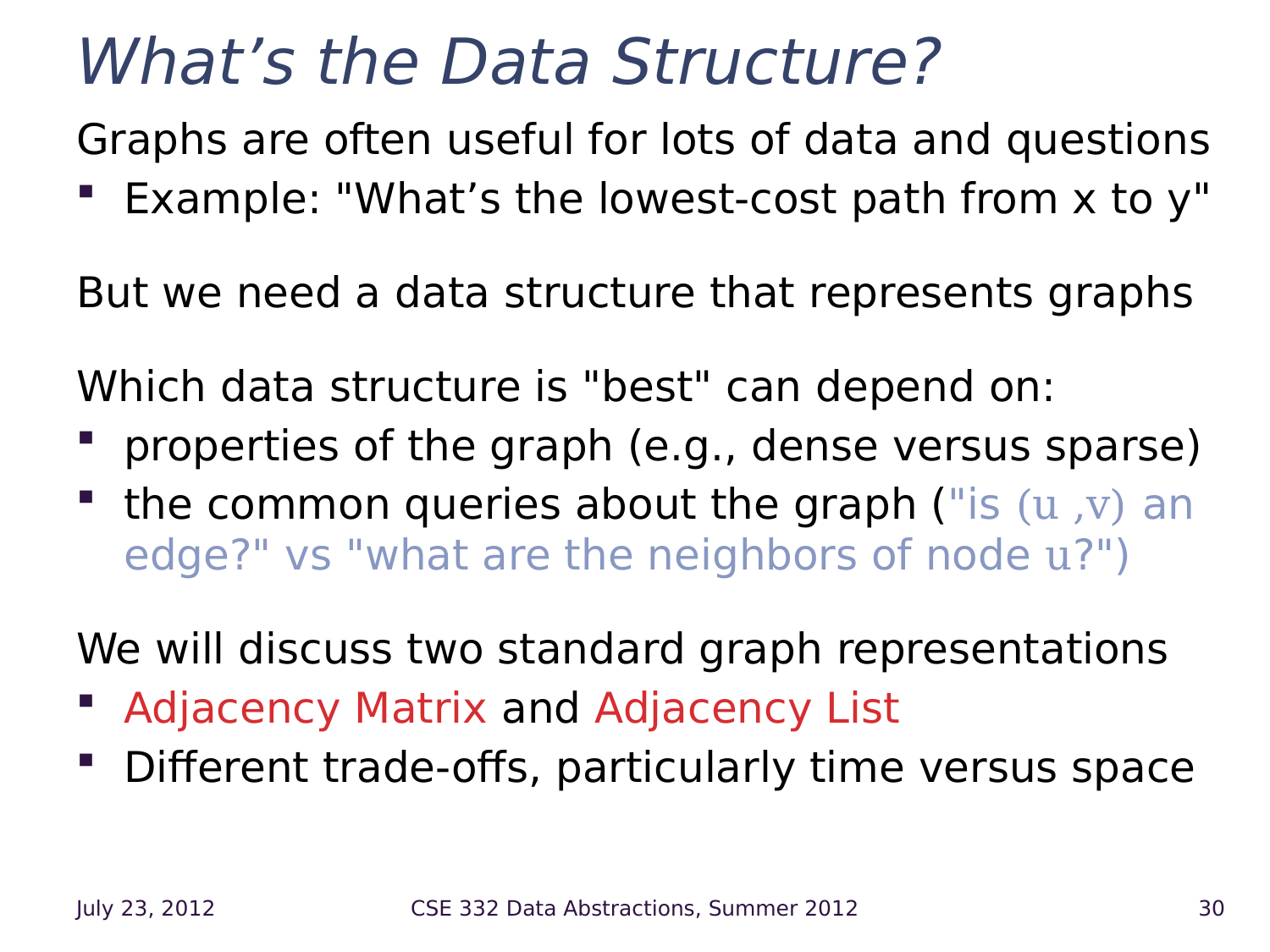

# What’s the Data Structure?
Graphs are often useful for lots of data and questions
Example: "What’s the lowest-cost path from x to y"

But we need a data structure that represents graphs

Which data structure is "best" can depend on:
properties of the graph (e.g., dense versus sparse)
the common queries about the graph ("is (u ,v) an edge?" vs "what are the neighbors of node u?")

We will discuss two standard graph representations
Adjacency Matrix and Adjacency List
Different trade-offs, particularly time versus space

July 23, 2012
CSE 332 Data Abstractions, Summer 2012
30